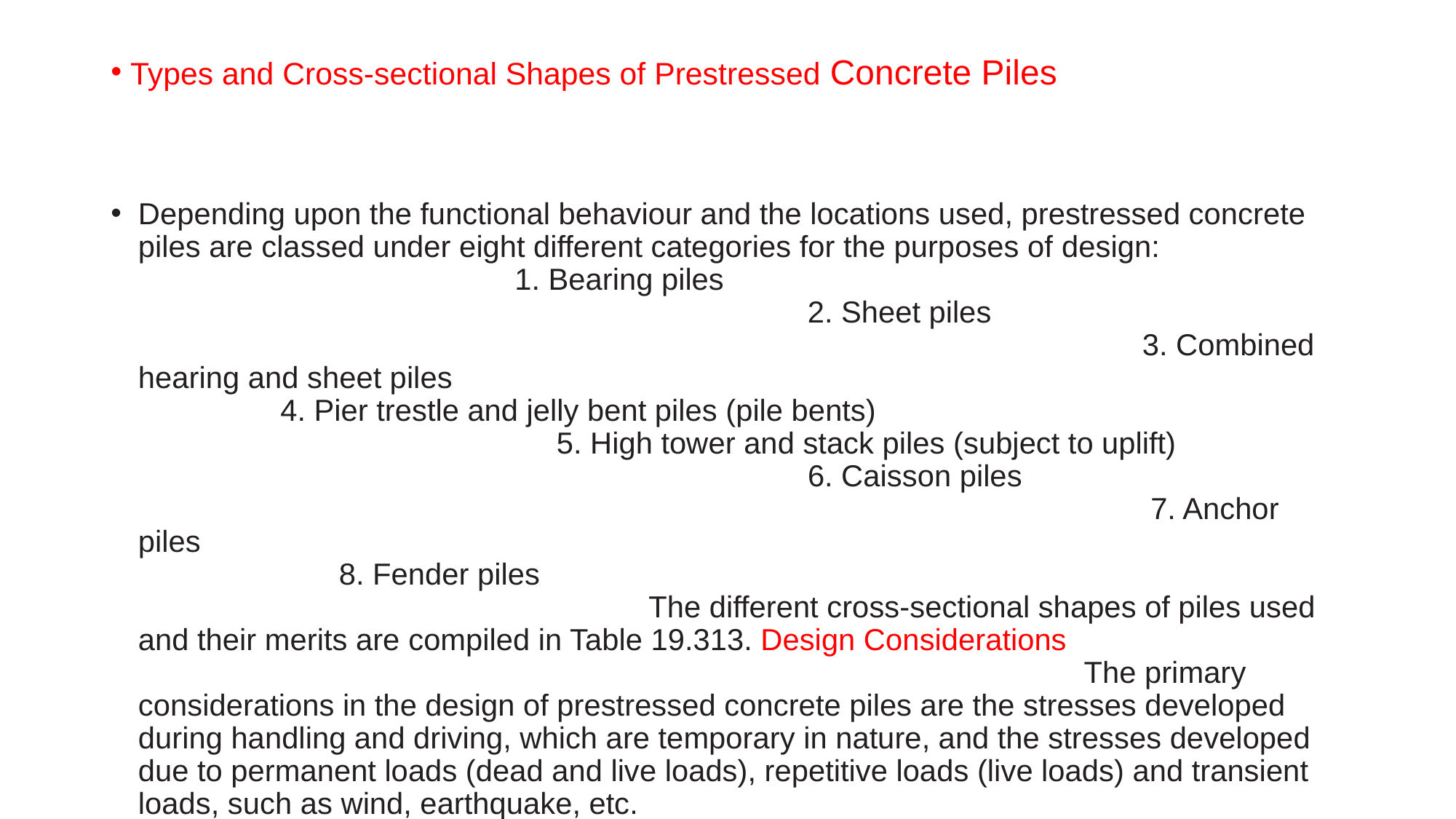

# Types and Cross-sectional Shapes of Prestressed Concrete Piles
Depending upon the functional behaviour and the locations used, prestressed concrete piles are classed under eight different categories for the purposes of design:                                                                    1. Bearing piles                                                                                                                                                           2. Sheet piles                                                                                                                                                                   3. Combined hearing and sheet piles                                                                                                                            4. Pier trestle and jelly bent piles (pile bents)                                                                                                          5. High tower and stack piles (subject to uplift)                                                                                                     6. Caisson piles                                                                                                                                                                7. Anchor piles                                                                                                                                                                 8. Fender piles                                                                                                                                                              The different cross-sectional shapes of piles used and their merits are compiled in Table 19.313. Design Considerations                                                                                                                                                   The primary considerations in the design of prestressed concrete piles are the stresses developed during handling and driving, which are temporary in nature, and the stresses developed due to permanent loads (dead and live loads), repetitive loads (live loads) and transient loads, such as wind, earthquake, etc.